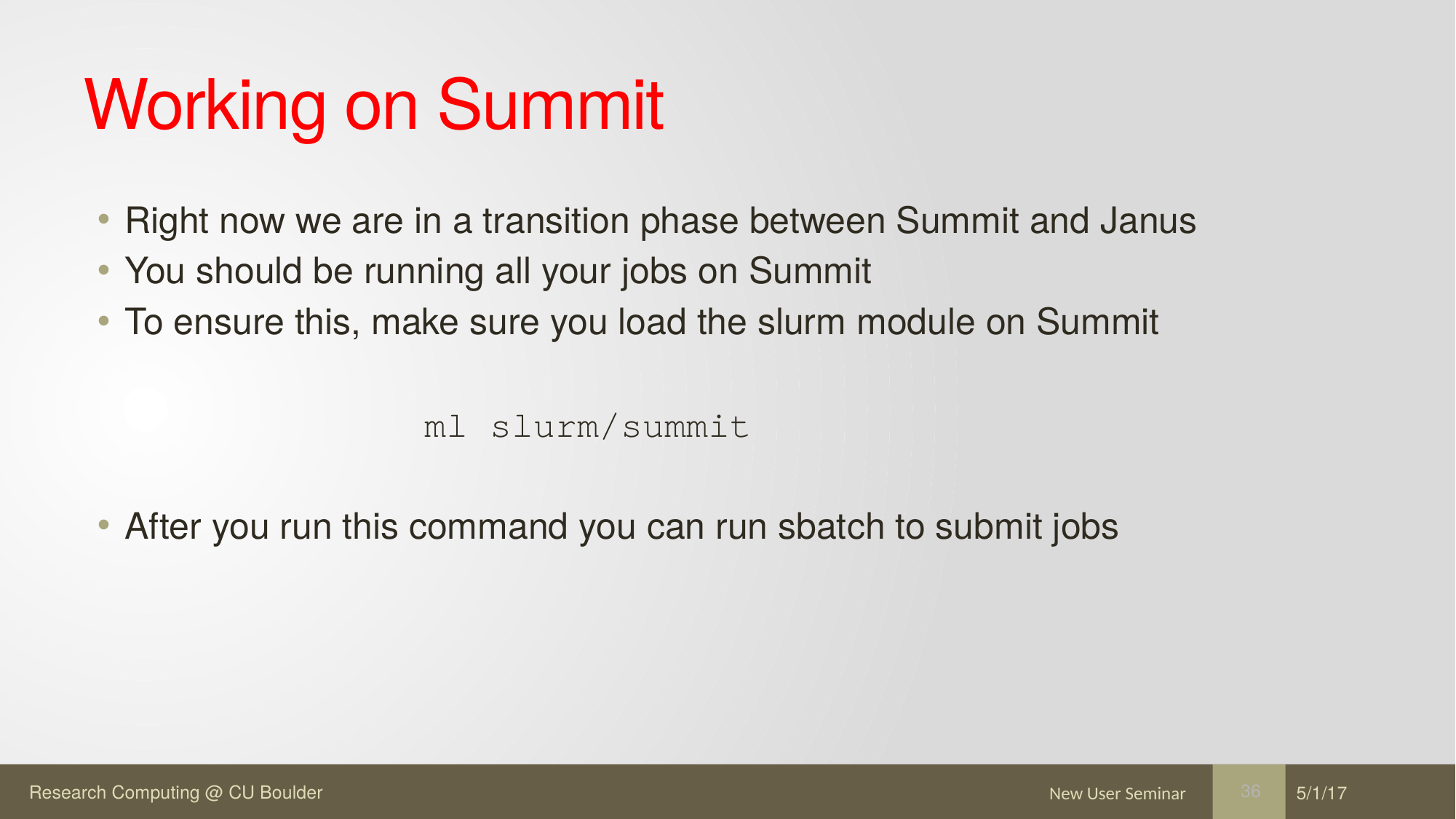

# Working on Summit
Right now we are in a transition phase between Summit and Janus
You should be running all your jobs on Summit
To ensure this, make sure you load the slurm module on Summit

			ml slurm/summit

After you run this command you can run sbatch to submit jobs
New User Seminar
5/1/17
36